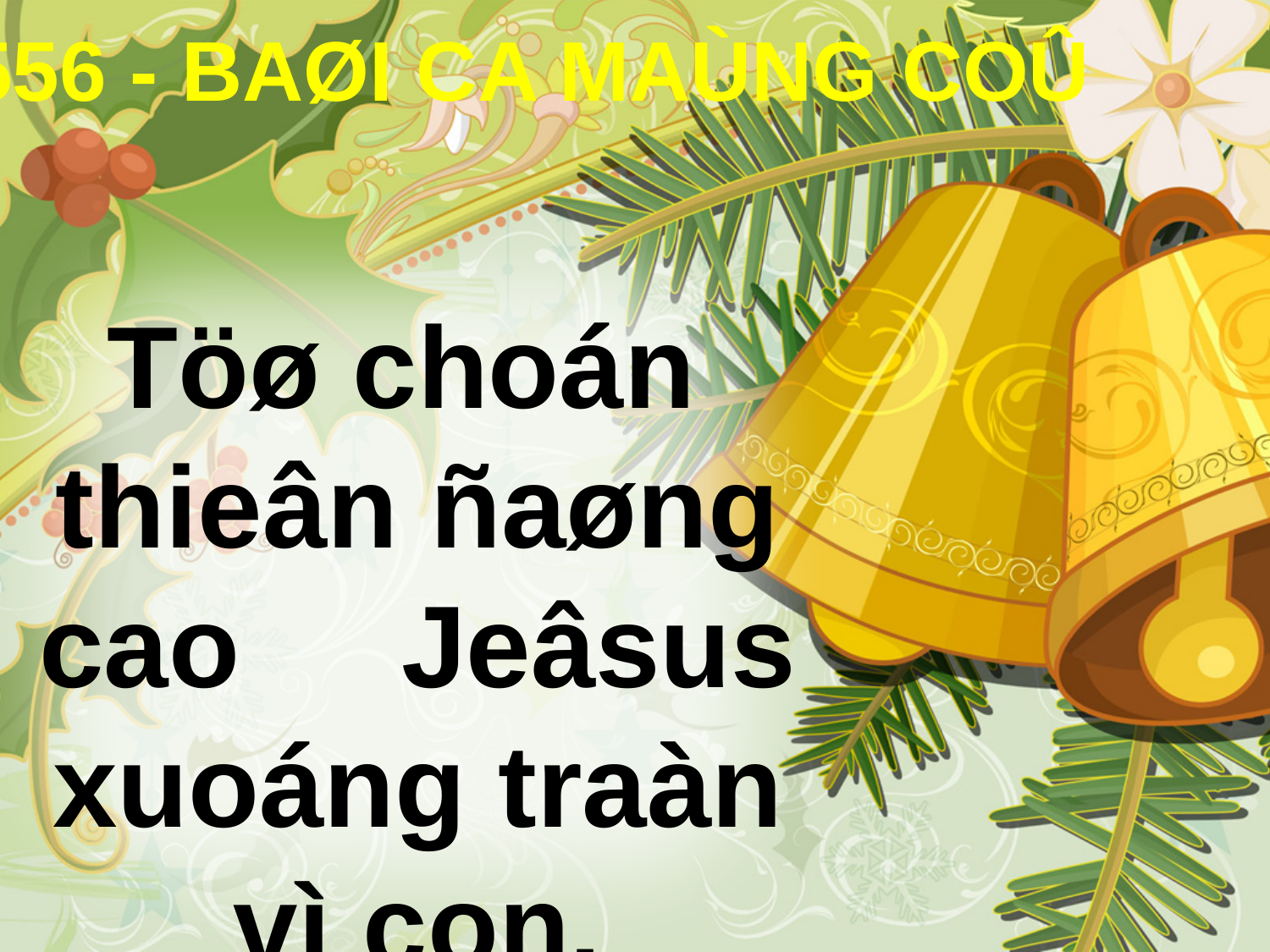

TC 556 - BAØI CA MAÙNG COÛ

Töø choán
thieân ñaøng cao     Jeâsus xuoáng traàn vì con.